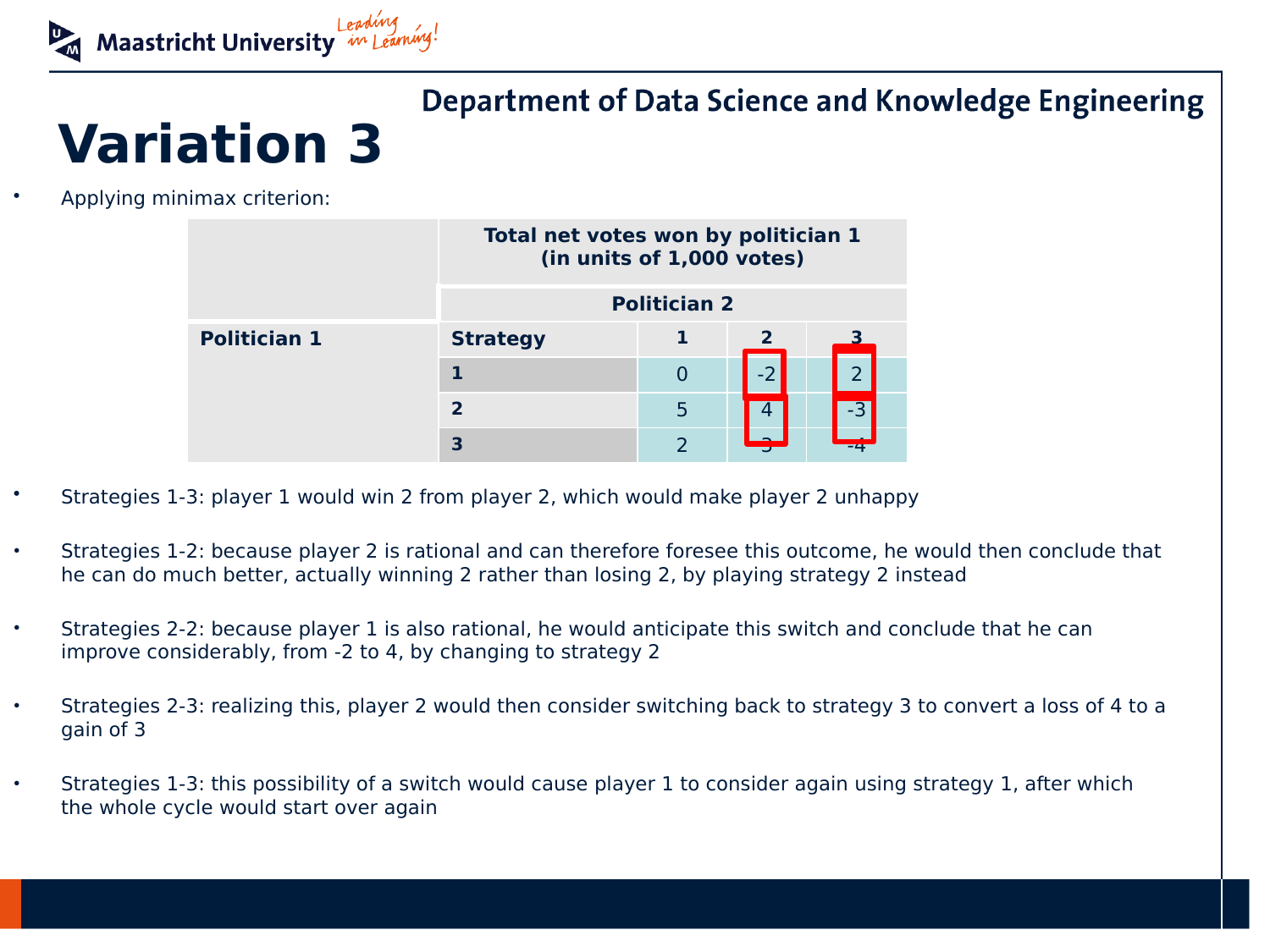

# Variation 3
Applying minimax criterion:

Strategies 1-3: player 1 would win 2 from player 2, which would make player 2 unhappy

Strategies 1-2: because player 2 is rational and can therefore foresee this outcome, he would then conclude that he can do much better, actually winning 2 rather than losing 2, by playing strategy 2 instead

Strategies 2-2: because player 1 is also rational, he would anticipate this switch and conclude that he can improve considerably, from -2 to 4, by changing to strategy 2

Strategies 2-3: realizing this, player 2 would then consider switching back to strategy 3 to convert a loss of 4 to a gain of 3

Strategies 1-3: this possibility of a switch would cause player 1 to consider again using strategy 1, after which the whole cycle would start over again

|  | Total net votes won by politician 1 (in units of 1,000 votes) |  |  |  |
| --- | --- | --- | --- | --- |
|  | Politician 2 |  |  |  |
| Politician 1 | Strategy | 1 | 2 | 3 |
|  | 1 | 0 | -2 | 2 |
|  | 2 | 5 | 4 | -3 |
|  | 3 | 2 | 3 | -4 |